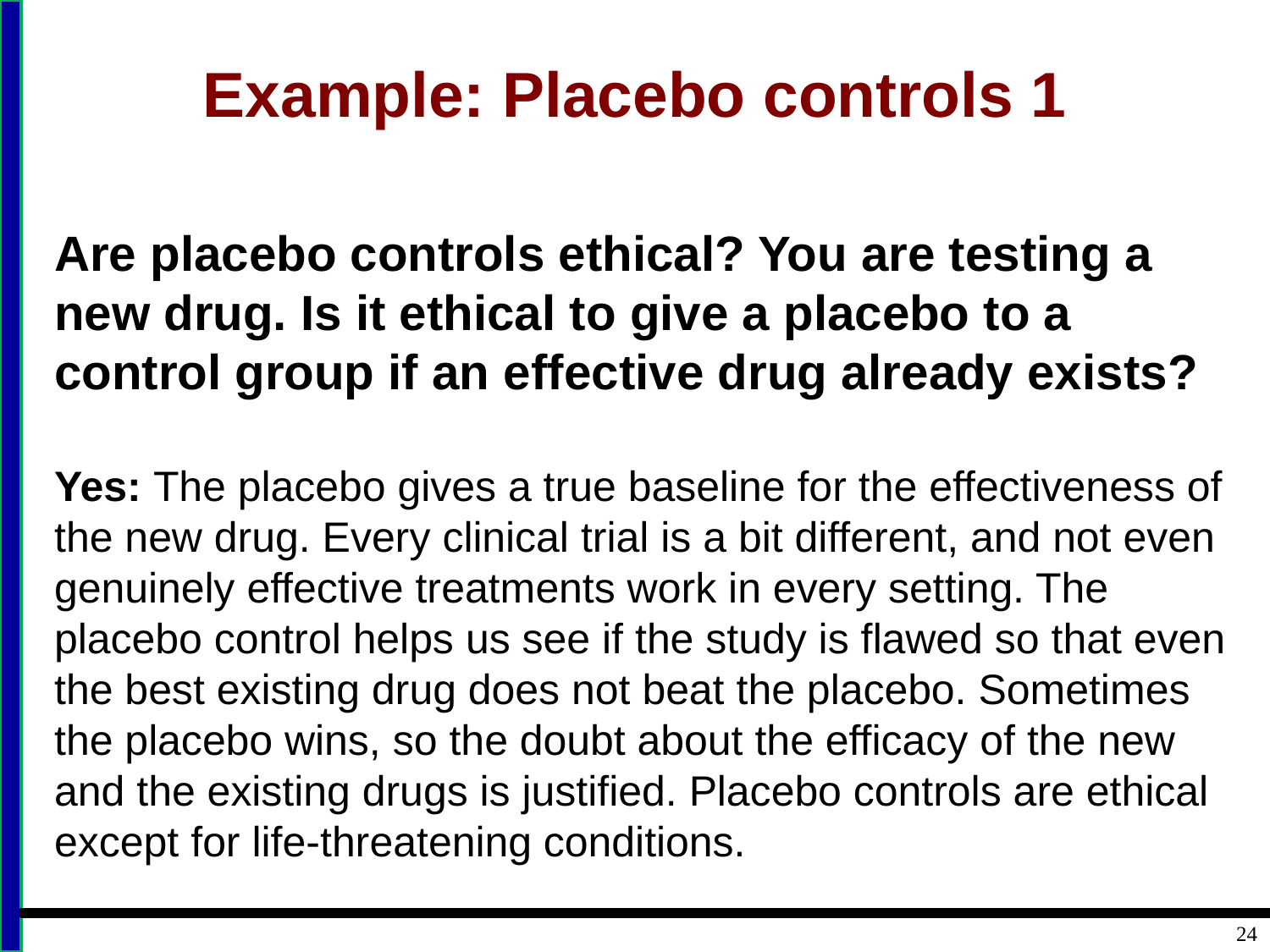

# Example: Placebo controls 1
Are placebo controls ethical? You are testing a new drug. Is it ethical to give a placebo to a control group if an effective drug already exists?

Yes: The placebo gives a true baseline for the effectiveness of the new drug. Every clinical trial is a bit different, and not even genuinely effective treatments work in every setting. The placebo control helps us see if the study is flawed so that even the best existing drug does not beat the placebo. Sometimes the placebo wins, so the doubt about the efficacy of the new and the existing drugs is justified. Placebo controls are ethical except for life-threatening conditions.